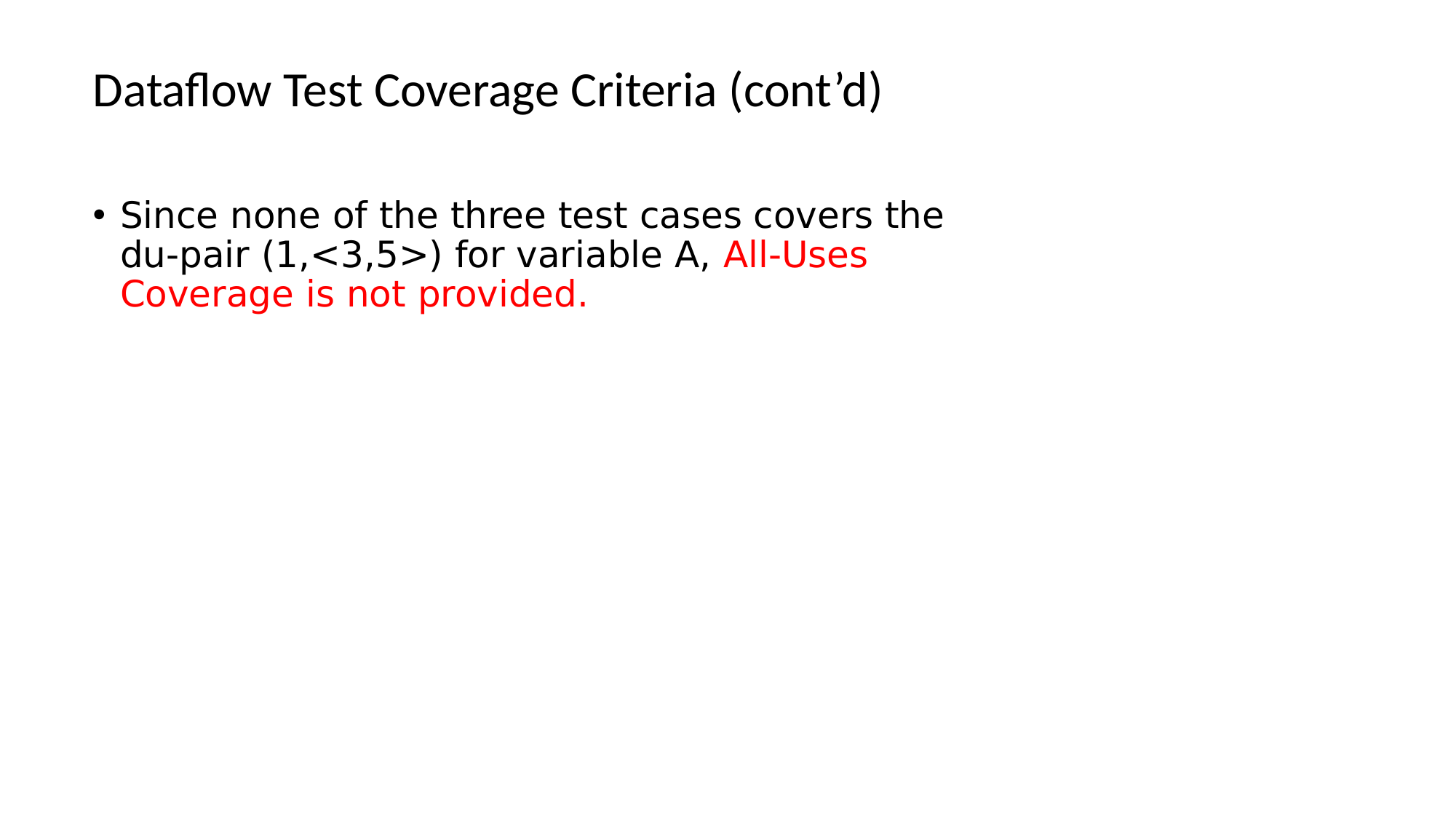

# Dataflow Test Coverage Criteria (cont’d)
Since none of the three test cases covers the du-pair (1,<3,5>) for variable A, All-Uses Coverage is not provided.